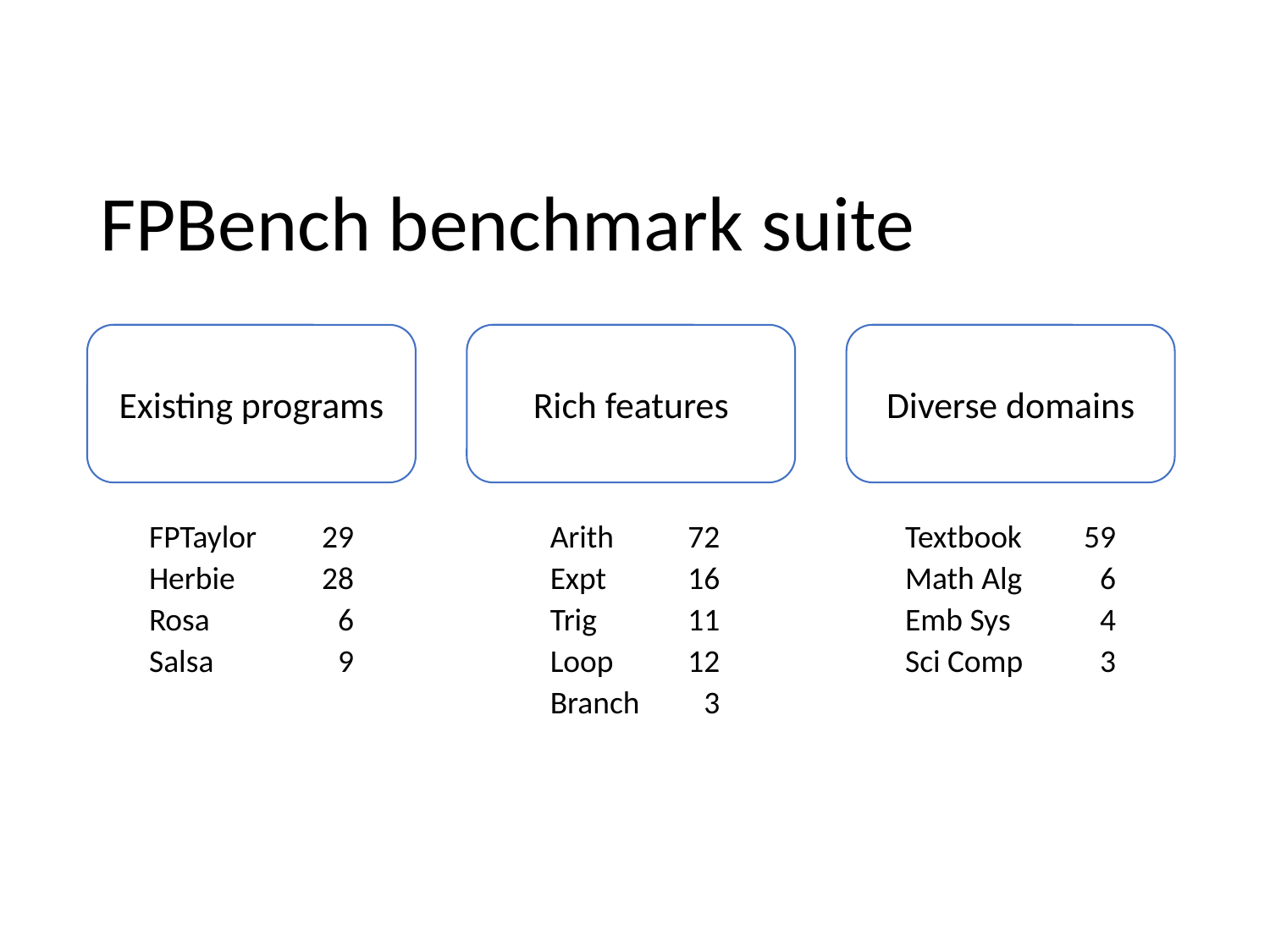

# FPBench benchmark suite
Existing programs
Rich features
Diverse domains
| FPTaylor | 29 |
| --- | --- |
| Herbie | 28 |
| Rosa | 6 |
| Salsa | 9 |
| Arith | 72 |
| --- | --- |
| Expt | 16 |
| Trig | 11 |
| Loop | 12 |
| Branch | 3 |
| Textbook | 59 |
| --- | --- |
| Math Alg | 6 |
| Emb Sys | 4 |
| Sci Comp | 3 |